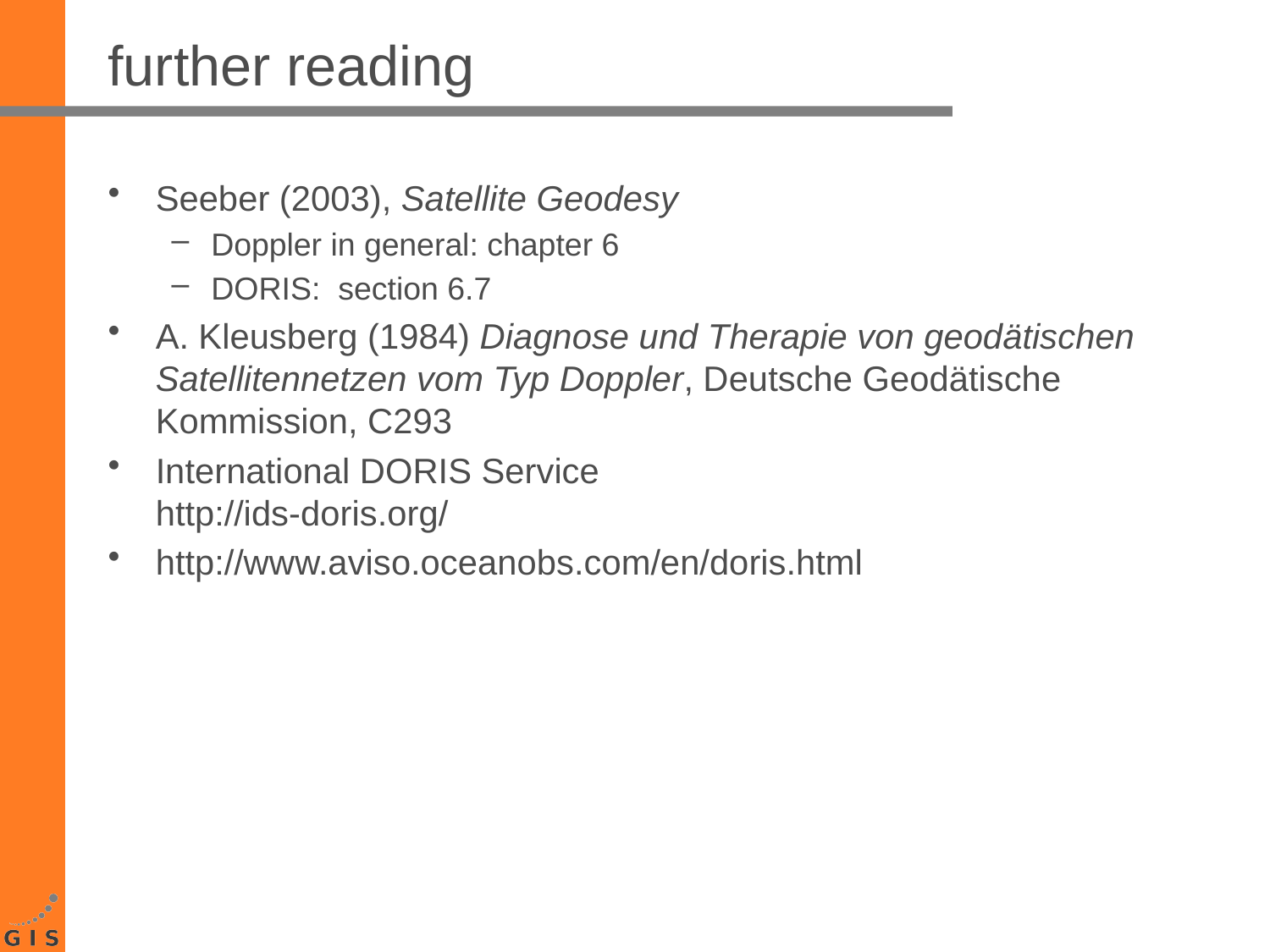

# further reading
Seeber (2003), Satellite Geodesy
Doppler in general: chapter 6
DORIS:  section 6.7
A. Kleusberg (1984) Diagnose und Therapie von geodätischen Satellitennetzen vom Typ Doppler, Deutsche Geodätische Kommission, C293
International DORIS Service
http://ids-doris.org/
http://www.aviso.oceanobs.com/en/doris.html